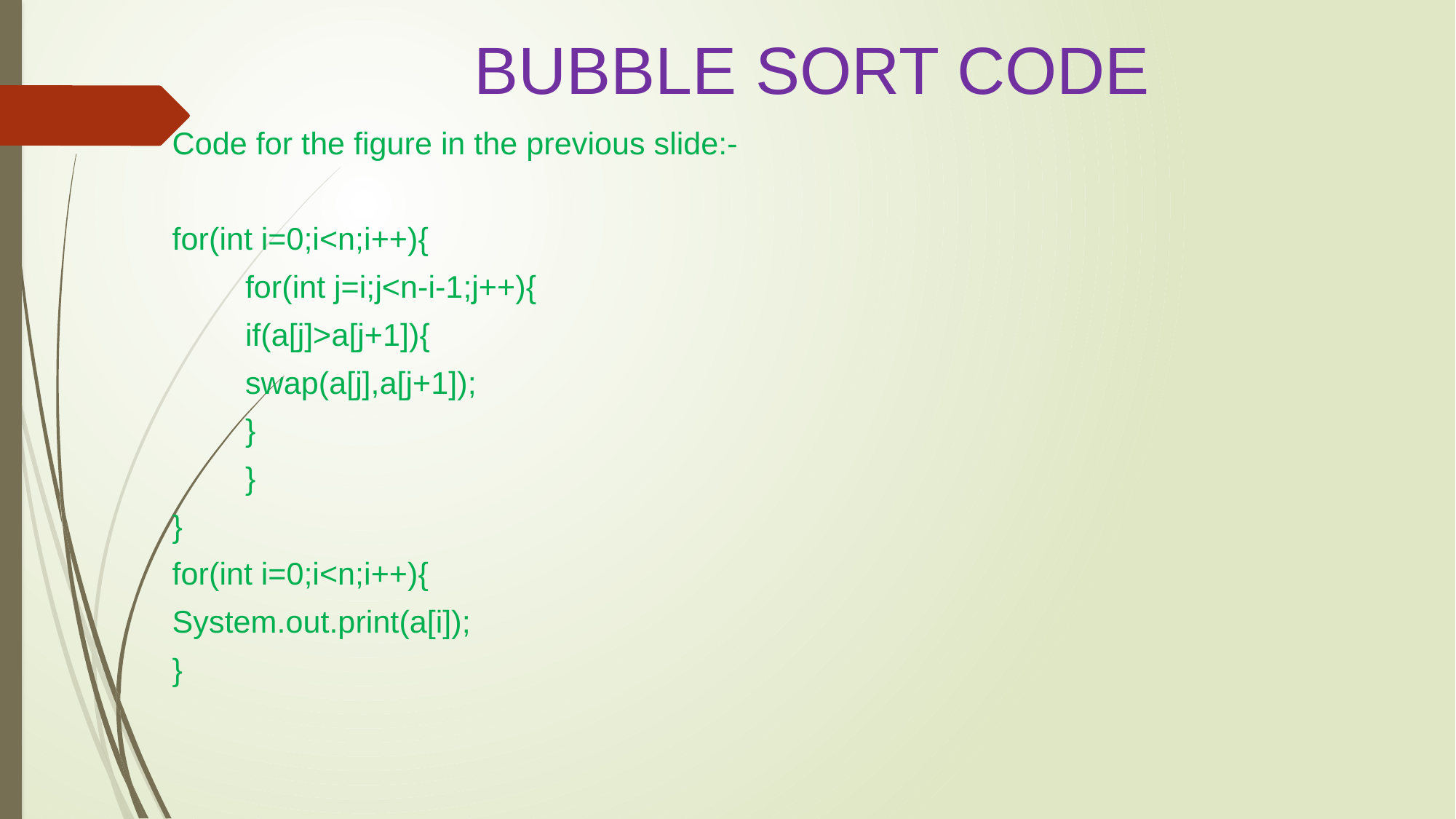

# BUBBLE SORT CODE
Code for the figure in the previous slide:-

for(int i=0;i<n;i++){
	for(int j=i;j<n-i-1;j++){
		if(a[j]>a[j+1]){
			swap(a[j],a[j+1]);
		}
	}
}
for(int i=0;i<n;i++){
System.out.print(a[i]);
}